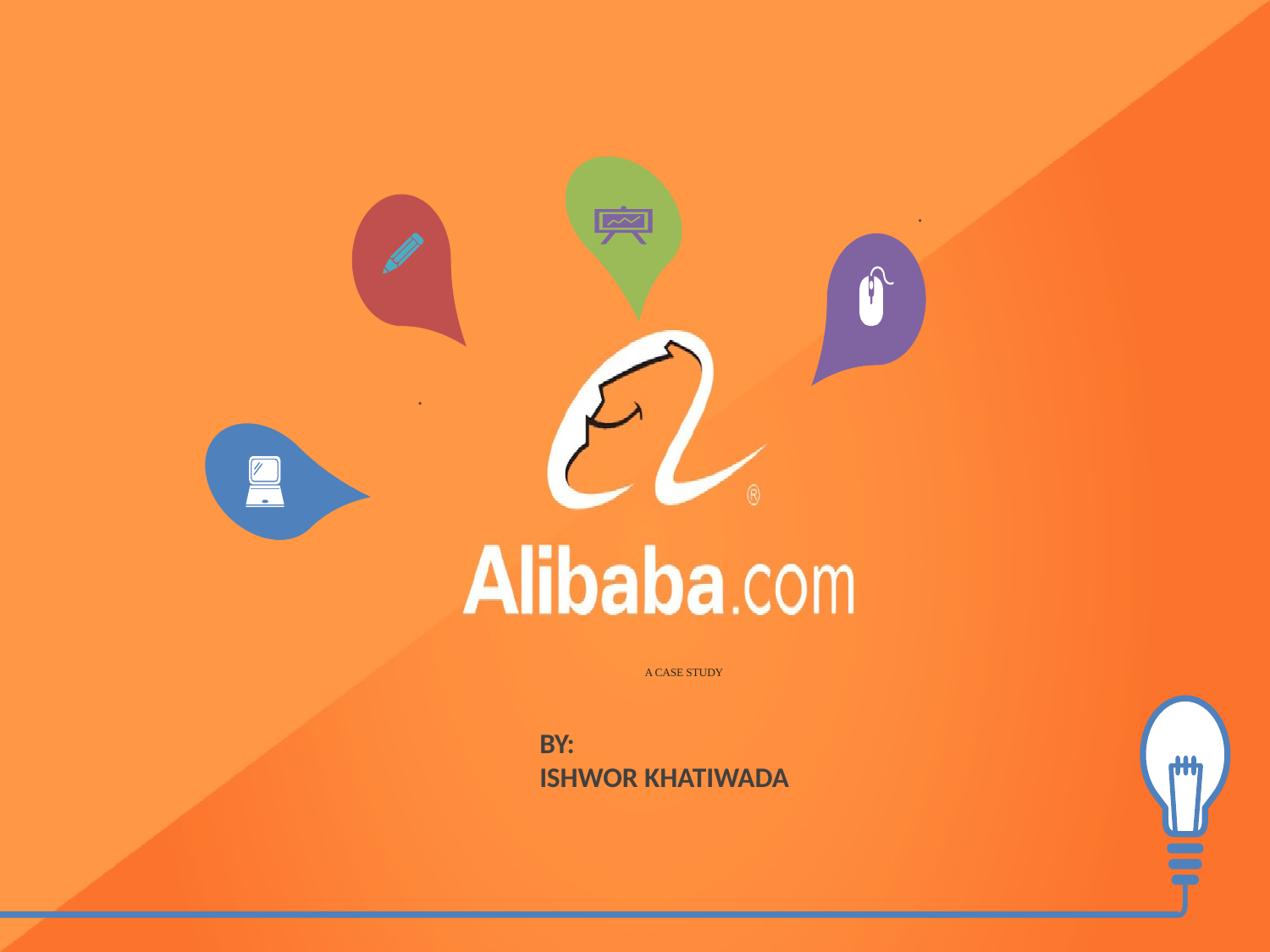

.

.

A CASE STUDY
BY:
ISHWOR KHATIWADA